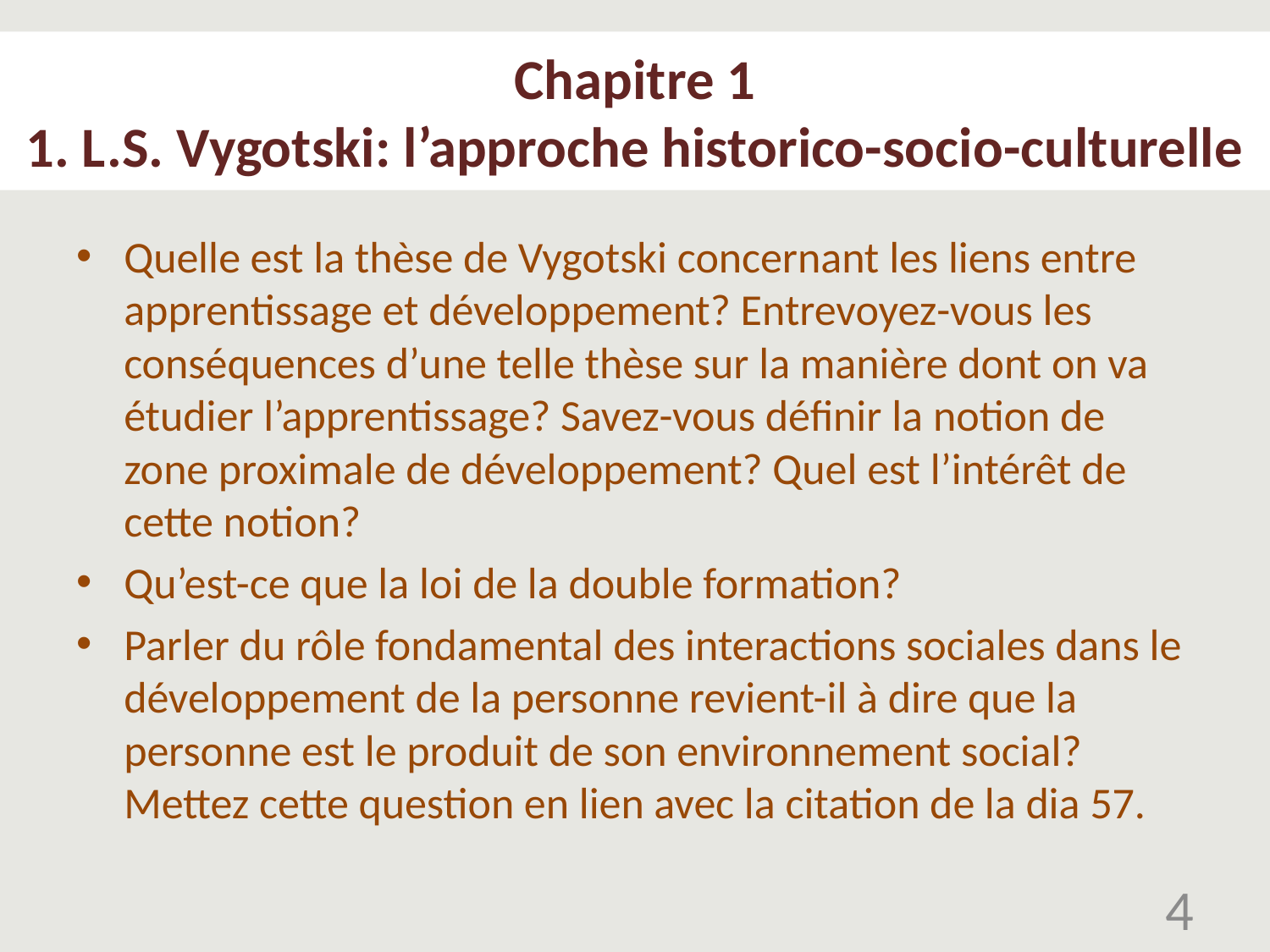

# Chapitre 1 1. L.S. Vygotski: l’approche historico-socio-culturelle
Quelle est la thèse de Vygotski concernant les liens entre apprentissage et développement? Entrevoyez-vous les conséquences d’une telle thèse sur la manière dont on va étudier l’apprentissage? Savez-vous définir la notion de zone proximale de développement? Quel est l’intérêt de cette notion?
Qu’est-ce que la loi de la double formation?
Parler du rôle fondamental des interactions sociales dans le développement de la personne revient-il à dire que la personne est le produit de son environnement social? Mettez cette question en lien avec la citation de la dia 57.

4